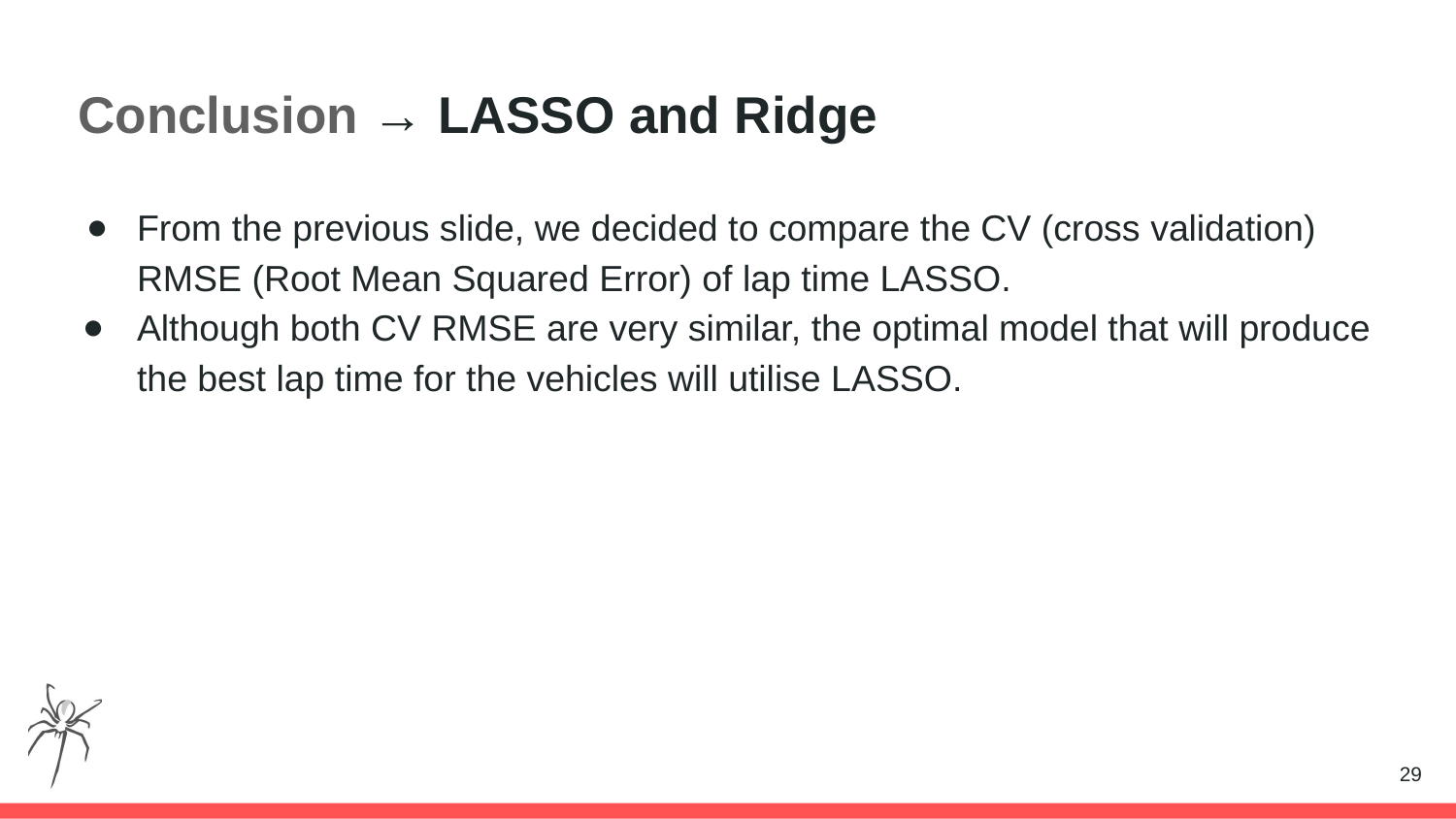

# Conclusion → LASSO and Ridge
From the previous slide, we decided to compare the CV (cross validation) RMSE (Root Mean Squared Error) of lap time LASSO.
Although both CV RMSE are very similar, the optimal model that will produce the best lap time for the vehicles will utilise LASSO.

29